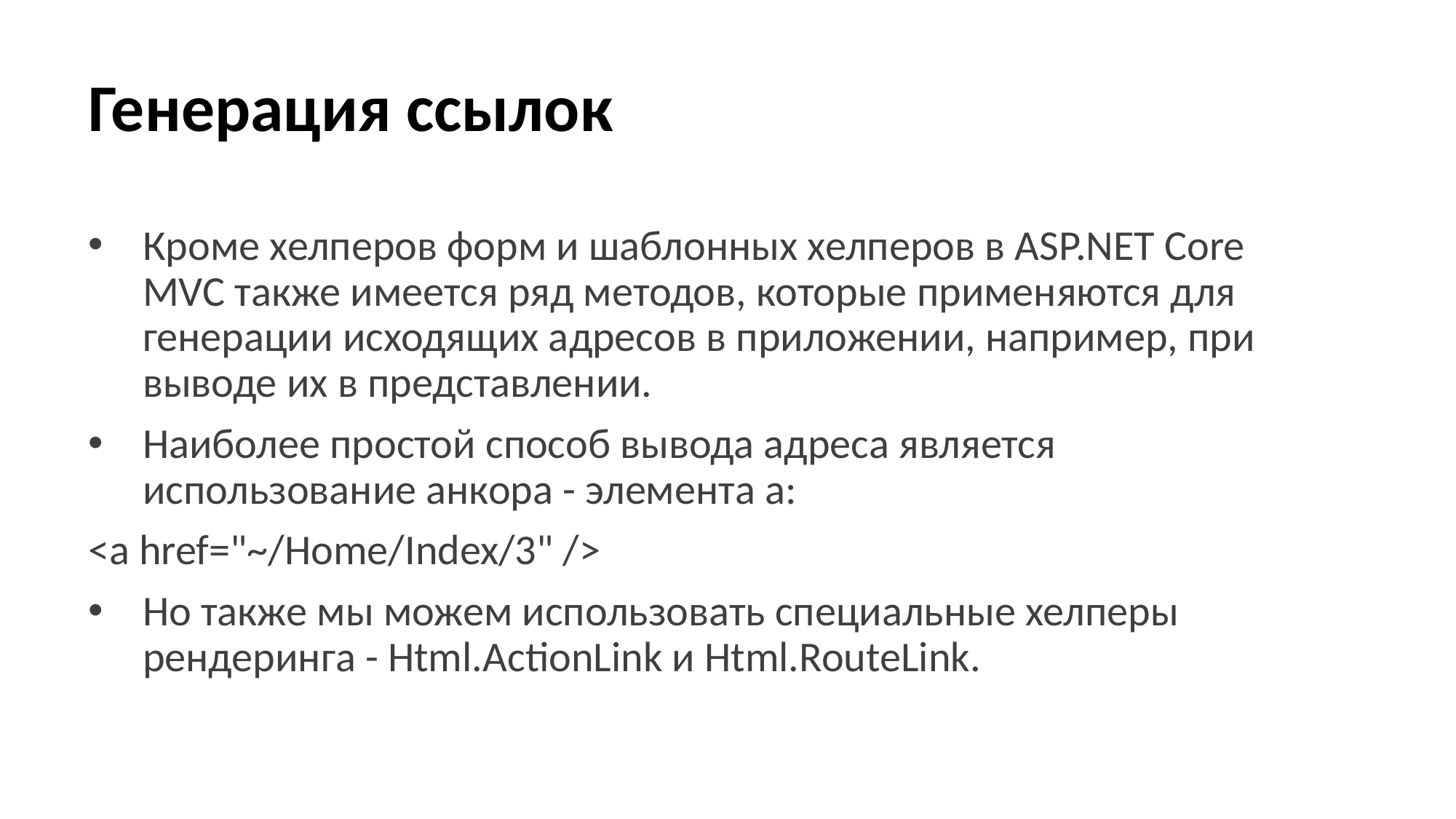

# Генерация ссылок
Кроме хелперов форм и шаблонных хелперов в ASP.NET Core MVC также имеется ряд методов, которые применяются для генерации исходящих адресов в приложении, например, при выводе их в представлении.
Наиболее простой способ вывода адреса является использование анкора - элемента a:
<a href="~/Home/Index/3" />
Но также мы можем использовать специальные хелперы рендеринга - Html.ActionLink и Html.RouteLink.